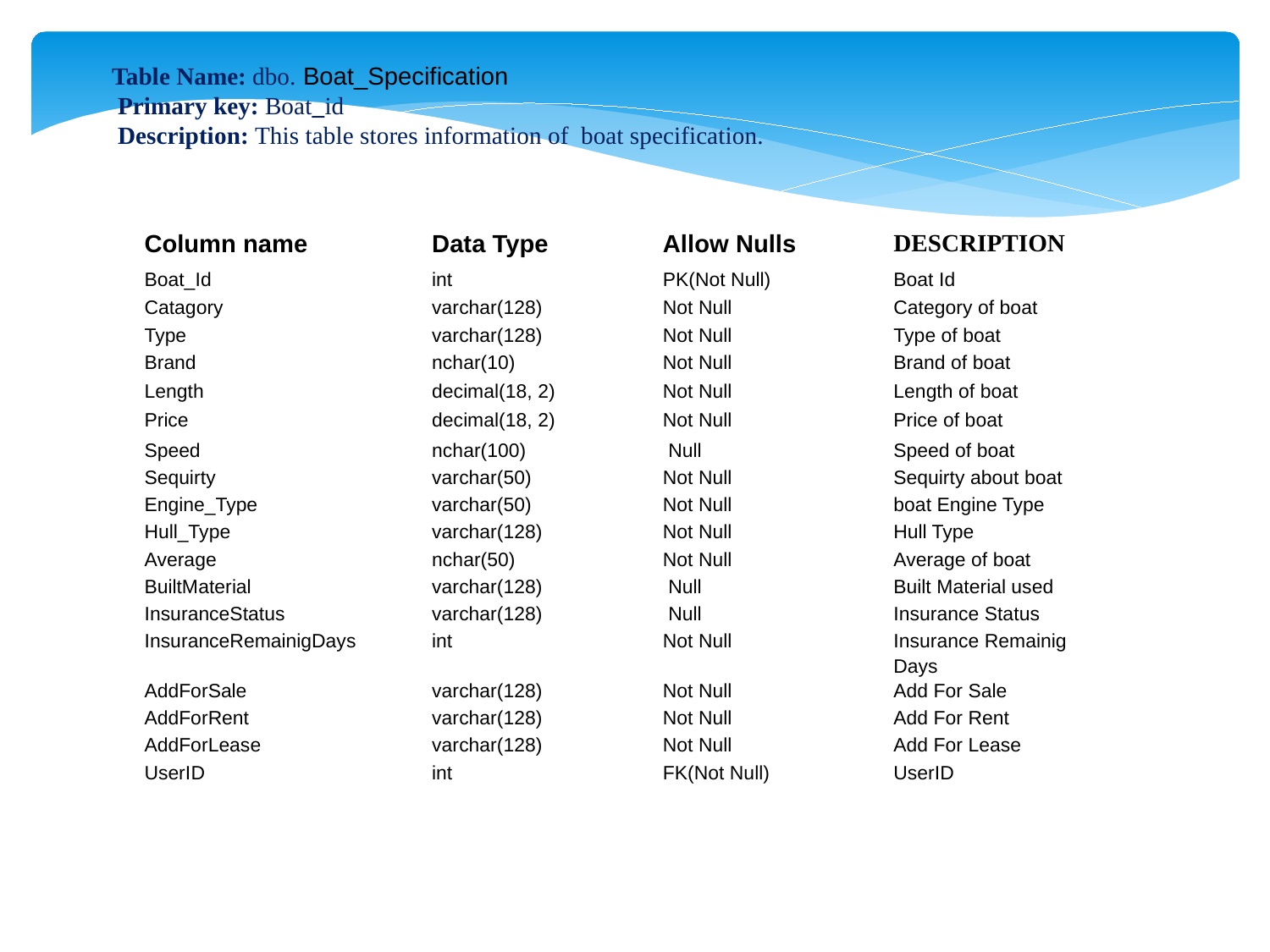

Table Name: dbo. Boat_Specification
 Primary key: Boat_id
 Description: This table stores information of  boat specification.
| Column name | Data Type | Allow Nulls | DESCRIPTION |
| --- | --- | --- | --- |
| Boat\_Id | int | PK(Not Null) | Boat Id |
| Catagory | varchar(128) | Not Null | Category of boat |
| Type | varchar(128) | Not Null | Type of boat |
| Brand | nchar(10) | Not Null | Brand of boat |
| Length | decimal(18, 2) | Not Null | Length of boat |
| Price | decimal(18, 2) | Not Null | Price of boat |
| Speed | nchar(100) | Null | Speed of boat |
| Sequirty | varchar(50) | Not Null | Sequirty about boat |
| Engine\_Type | varchar(50) | Not Null | boat Engine Type |
| Hull\_Type | varchar(128) | Not Null | Hull Type |
| Average | nchar(50) | Not Null | Average of boat |
| BuiltMaterial | varchar(128) | Null | Built Material used |
| InsuranceStatus | varchar(128) | Null | Insurance Status |
| InsuranceRemainigDays | int | Not Null | Insurance Remainig Days |
| AddForSale | varchar(128) | Not Null | Add For Sale |
| AddForRent | varchar(128) | Not Null | Add For Rent |
| AddForLease | varchar(128) | Not Null | Add For Lease |
| UserID | int | FK(Not Null) | UserID |